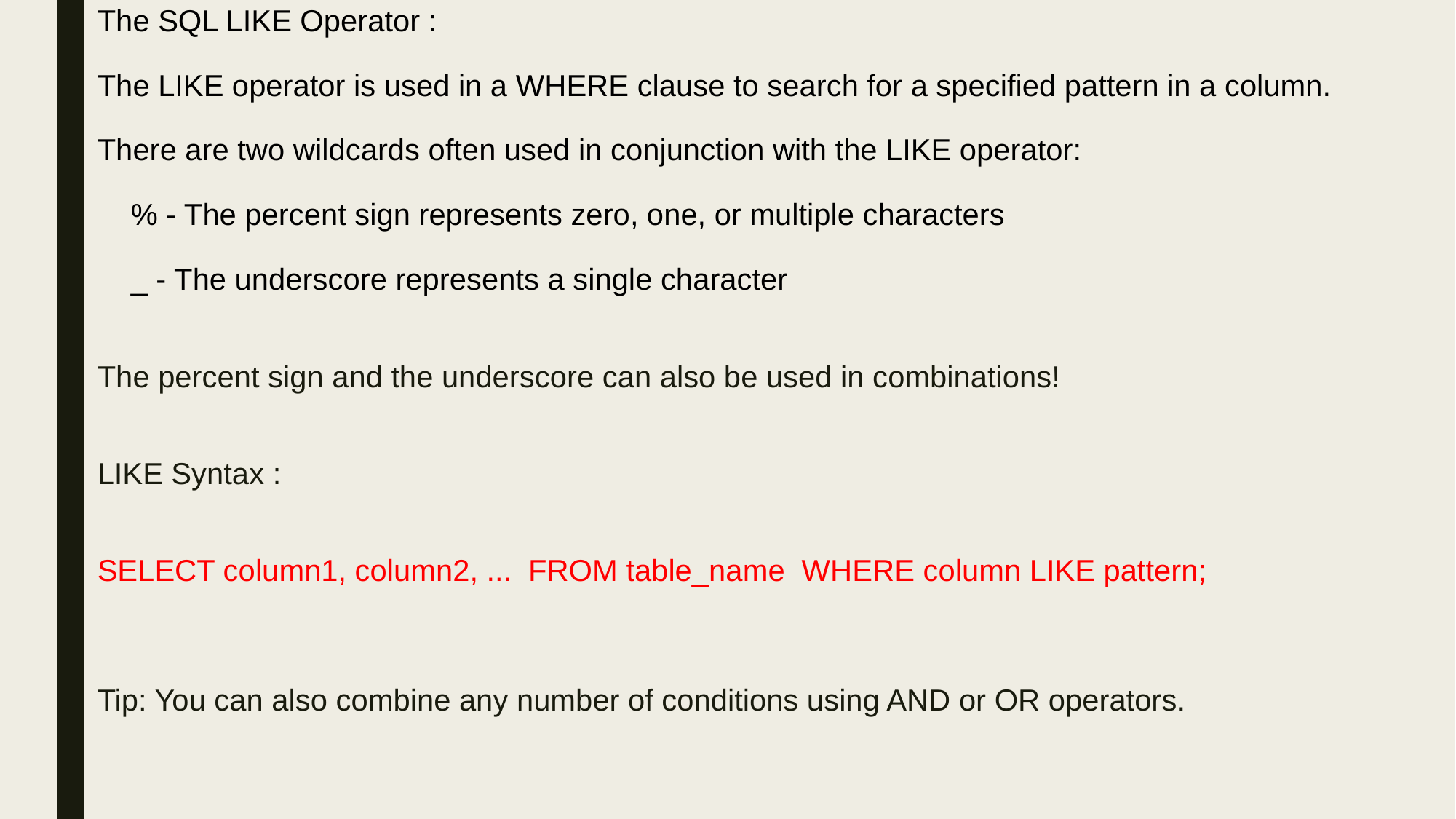

# The SQL LIKE Operator : The LIKE operator is used in a WHERE clause to search for a specified pattern in a column. There are two wildcards often used in conjunction with the LIKE operator: % - The percent sign represents zero, one, or multiple characters _ - The underscore represents a single character The percent sign and the underscore can also be used in combinations! LIKE Syntax : SELECT column1, column2, ...  FROM table_name  WHERE column LIKE pattern; Tip: You can also combine any number of conditions using AND or OR operators.